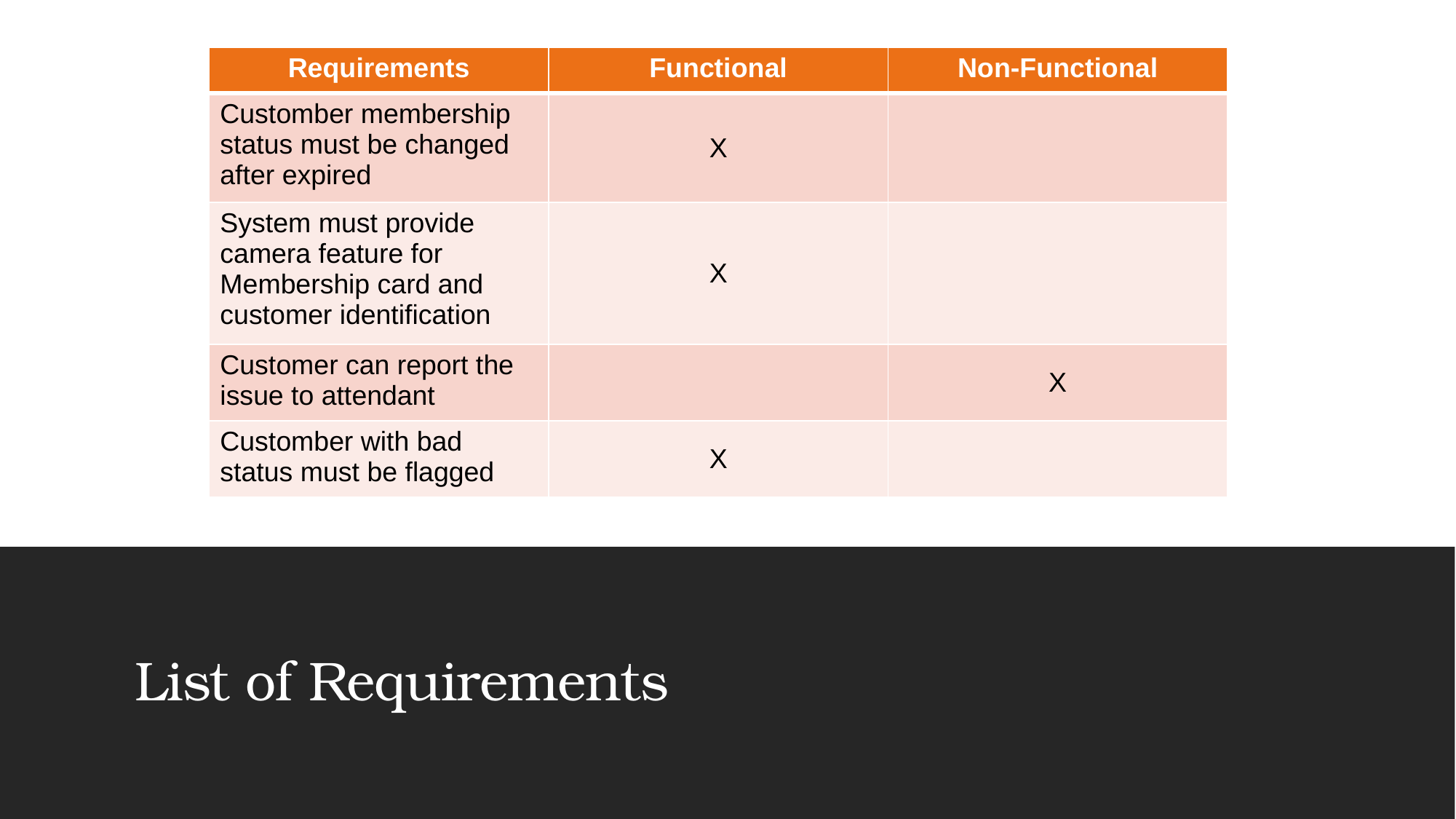

| Requirements | Functional | Non-Functional |
| --- | --- | --- |
| Customber membership status must be changed after expired | X |  |
| System must provide camera feature for Membership card and customer identification | X |  |
| Customer can report the issue to attendant |  | X |
| Customber with bad status must be flagged | X |  |
DATABASE SCHEMA
# List of Requirements
11